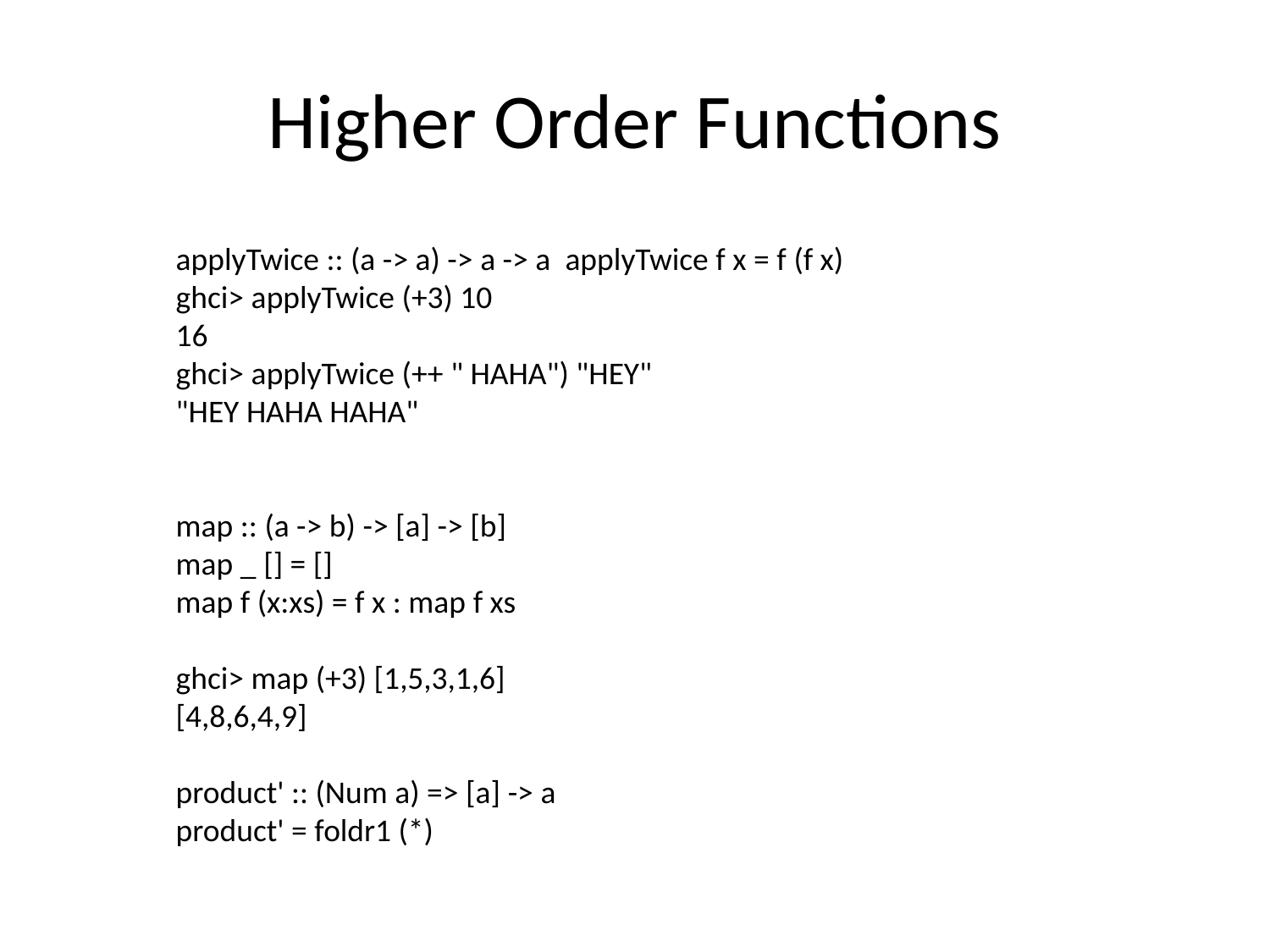

# Higher Order Functions

applyTwice :: (a -> a) -> a -> a  applyTwice f x = f (f x)
ghci> applyTwice (+3) 10
16
ghci> applyTwice (++ " HAHA") "HEY"
"HEY HAHA HAHA"

map :: (a -> b) -> [a] -> [b]
map _ [] = []
map f (x:xs) = f x : map f xs

ghci> map (+3) [1,5,3,1,6]
[4,8,6,4,9]

product' :: (Num a) => [a] -> a
product' = foldr1 (*)